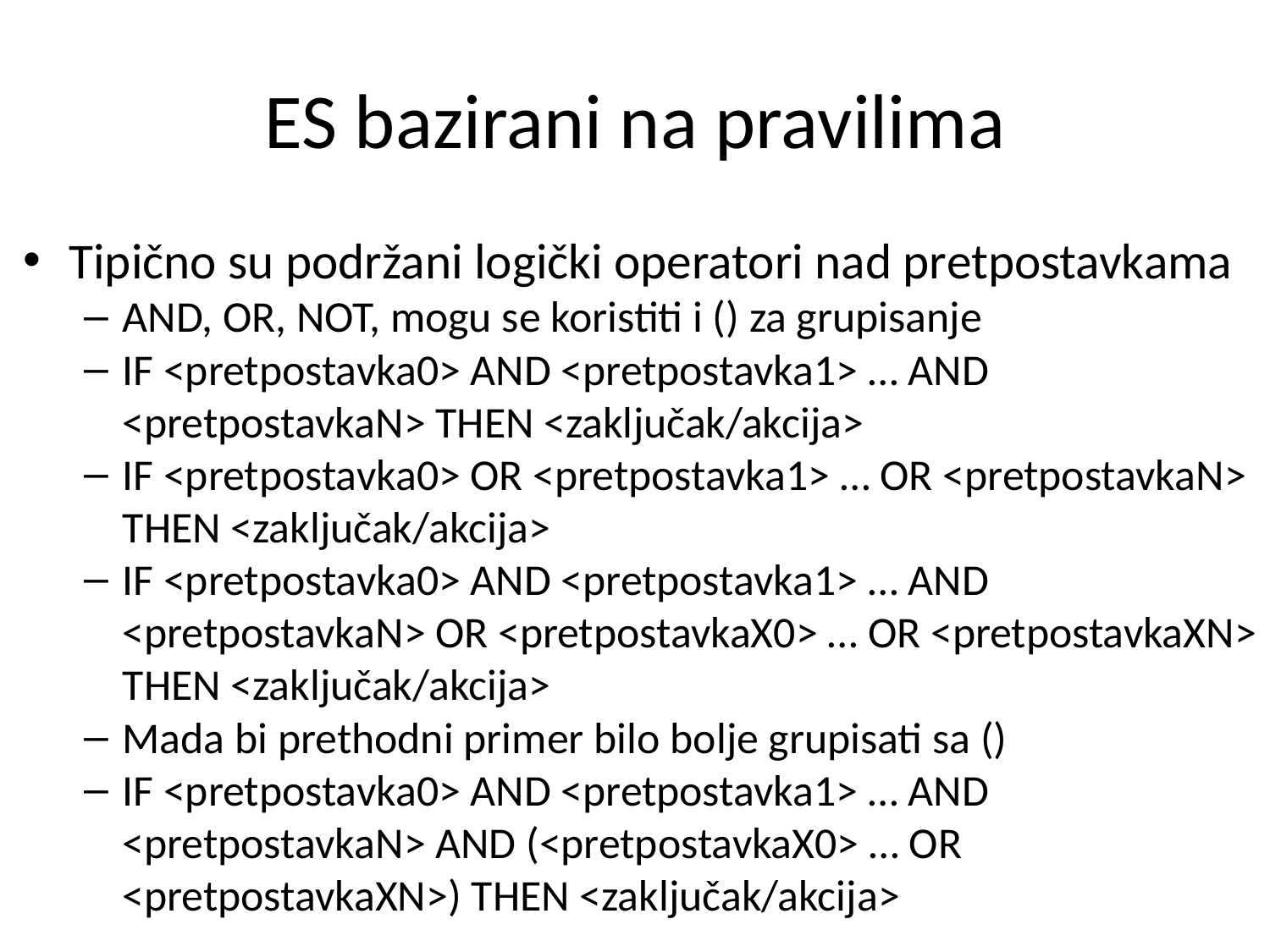

# ES bazirani na pravilima
Tipično su podržani logički operatori nad pretpostavkama
AND, OR, NOT, mogu se koristiti i () za grupisanje
IF <pretpostavka0> AND <pretpostavka1> … AND <pretpostavkaN> THEN <zaključak/akcija>
IF <pretpostavka0> OR <pretpostavka1> … OR <pretpostavkaN> THEN <zaključak/akcija>
IF <pretpostavka0> AND <pretpostavka1> … AND <pretpostavkaN> OR <pretpostavkaX0> … OR <pretpostavkaXN> THEN <zaključak/akcija>
Mada bi prethodni primer bilo bolje grupisati sa ()
IF <pretpostavka0> AND <pretpostavka1> … AND <pretpostavkaN> AND (<pretpostavkaX0> … OR <pretpostavkaXN>) THEN <zaključak/akcija>